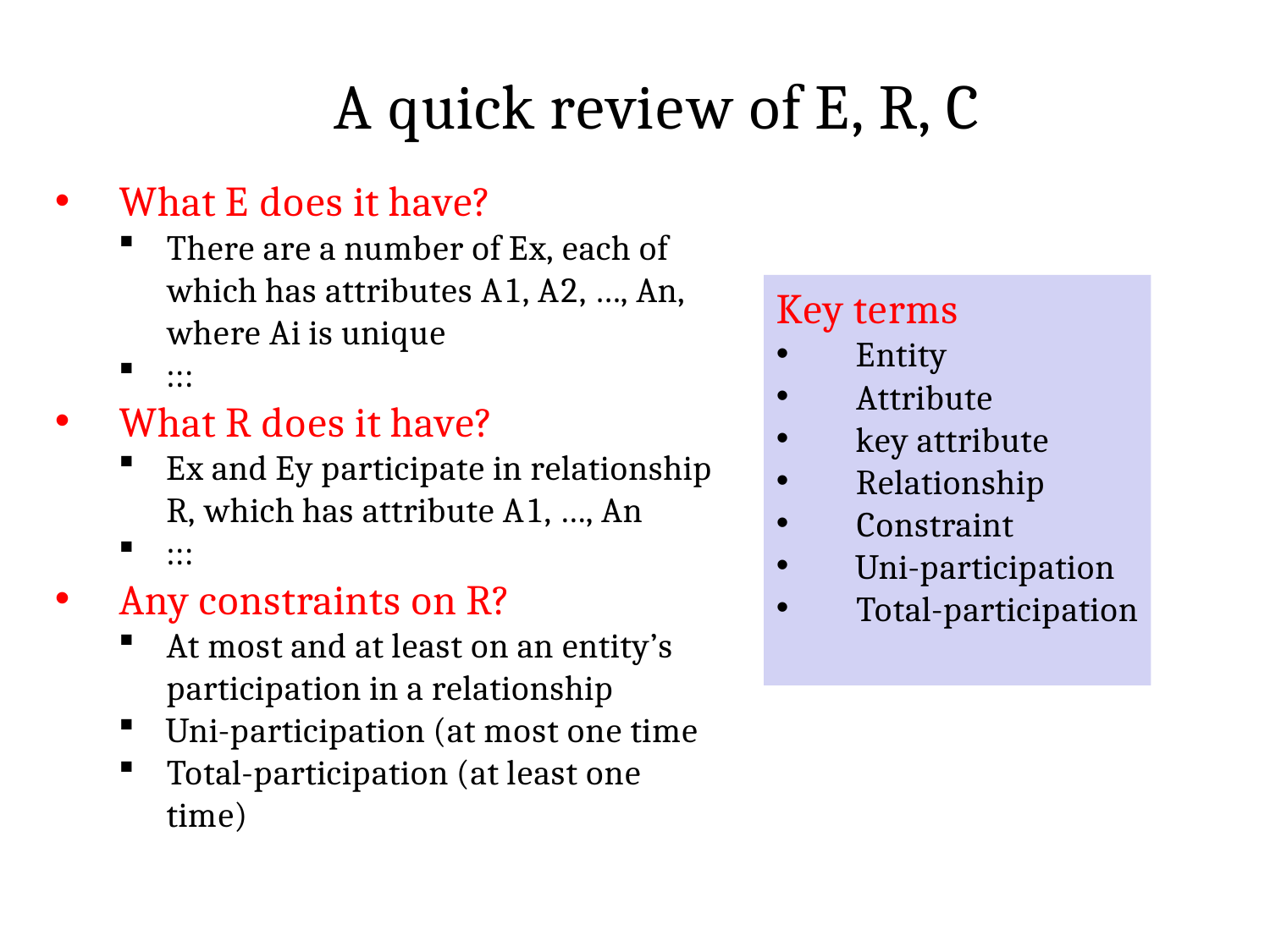

A quick review of E, R, C
What E does it have?
There are a number of Ex, each of which has attributes A1, A2, …, An, where Ai is unique
:::
What R does it have?
Ex and Ey participate in relationship R, which has attribute A1, …, An
:::
Any constraints on R?
At most and at least on an entity’s participation in a relationship
Uni-participation (at most one time
Total-participation (at least one time)
Key terms
Entity
Attribute
key attribute
Relationship
Constraint
Uni-participation
Total-participation